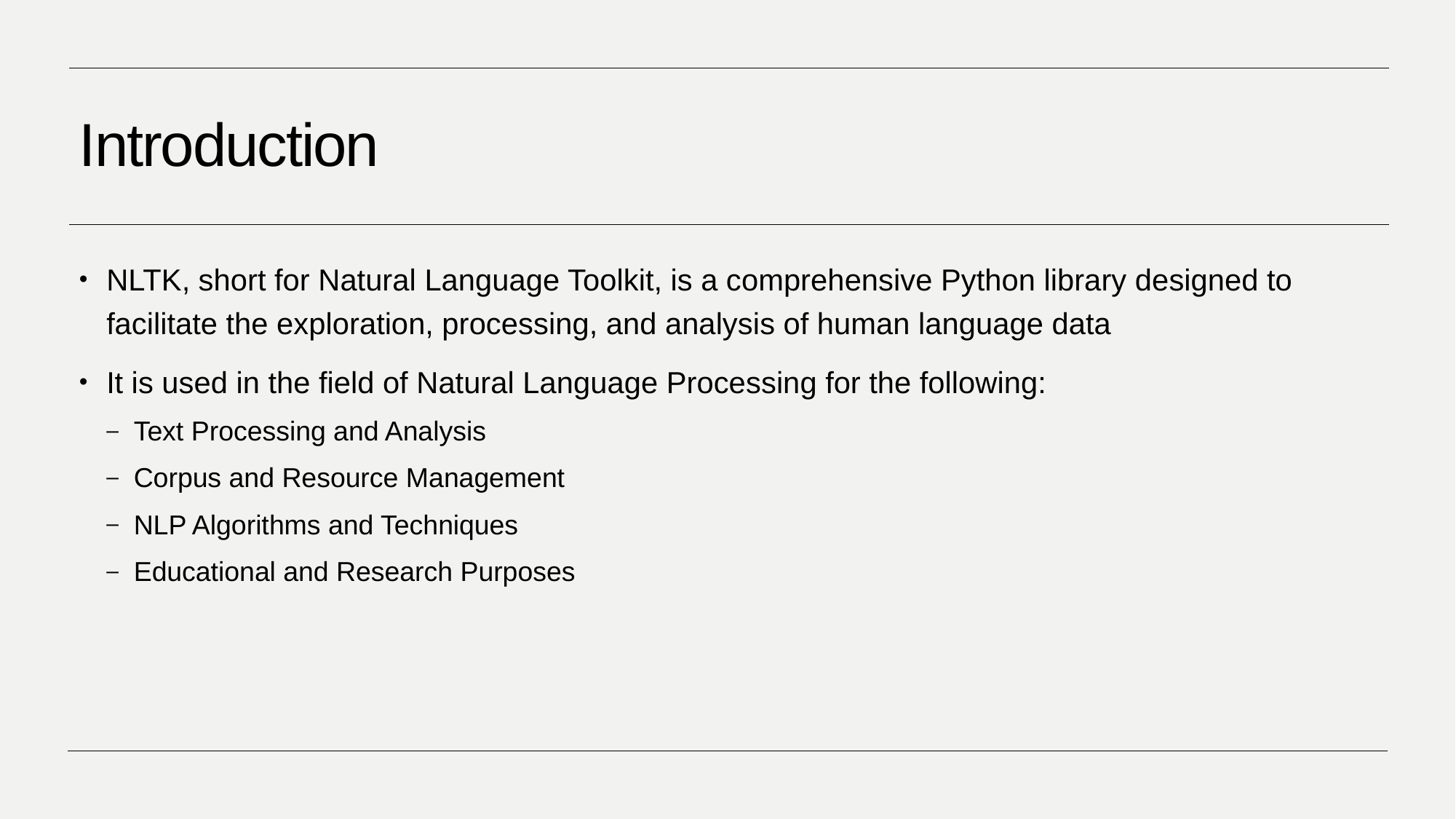

# Introduction
NLTK, short for Natural Language Toolkit, is a comprehensive Python library designed to facilitate the exploration, processing, and analysis of human language data
It is used in the field of Natural Language Processing for the following:
Text Processing and Analysis
Corpus and Resource Management
NLP Algorithms and Techniques
Educational and Research Purposes